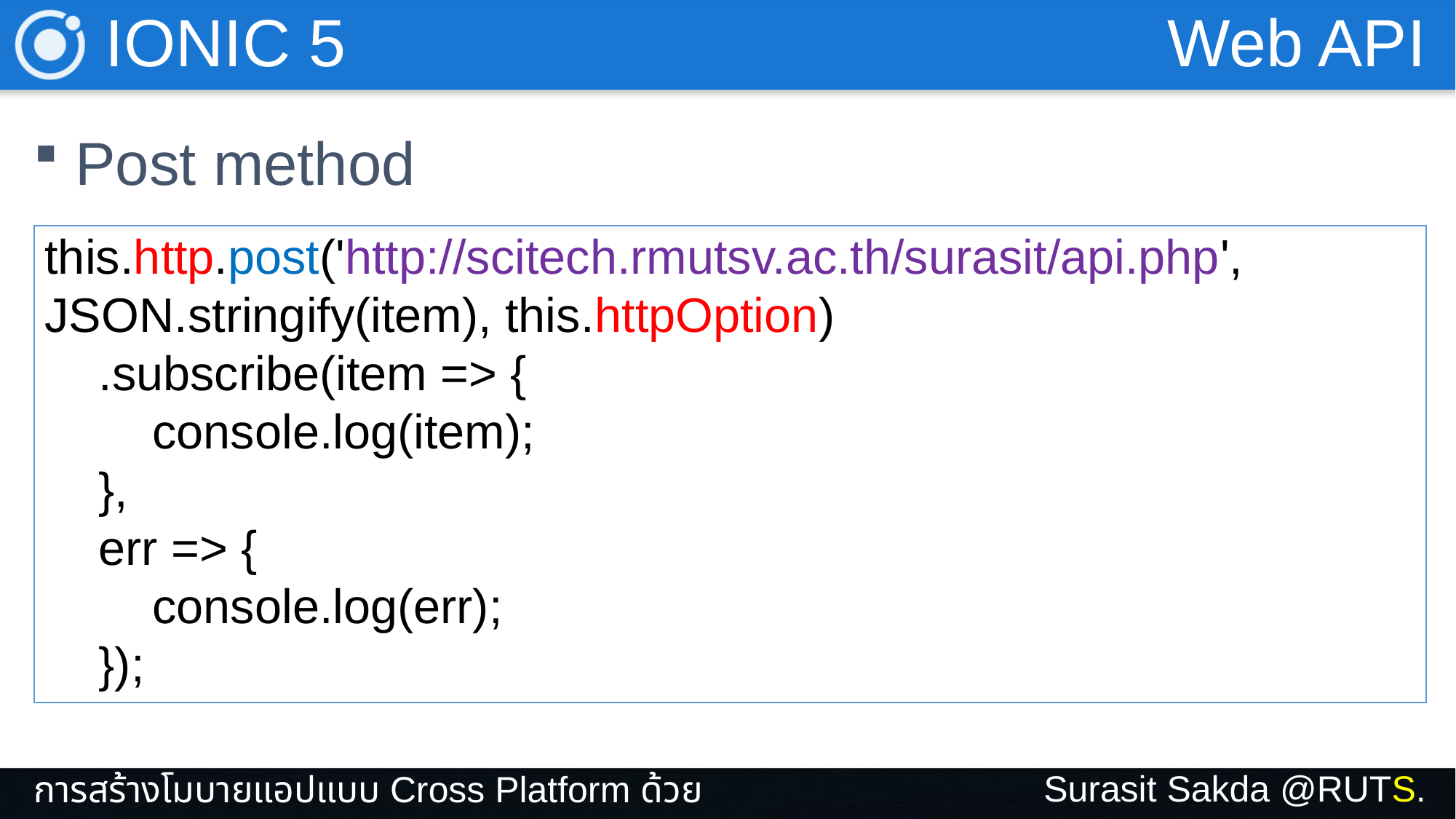

IONIC 5
Web API
Post method
this.http.post('http://scitech.rmutsv.ac.th/surasit/api.php', JSON.stringify(item), this.httpOption)
    .subscribe(item => {
        console.log(item);
    },
    err => {
        console.log(err);
    });
Surasit Sakda @RUTS.
การสร้างโมบายแอปแบบ Cross Platform ด้วย IONIC 5